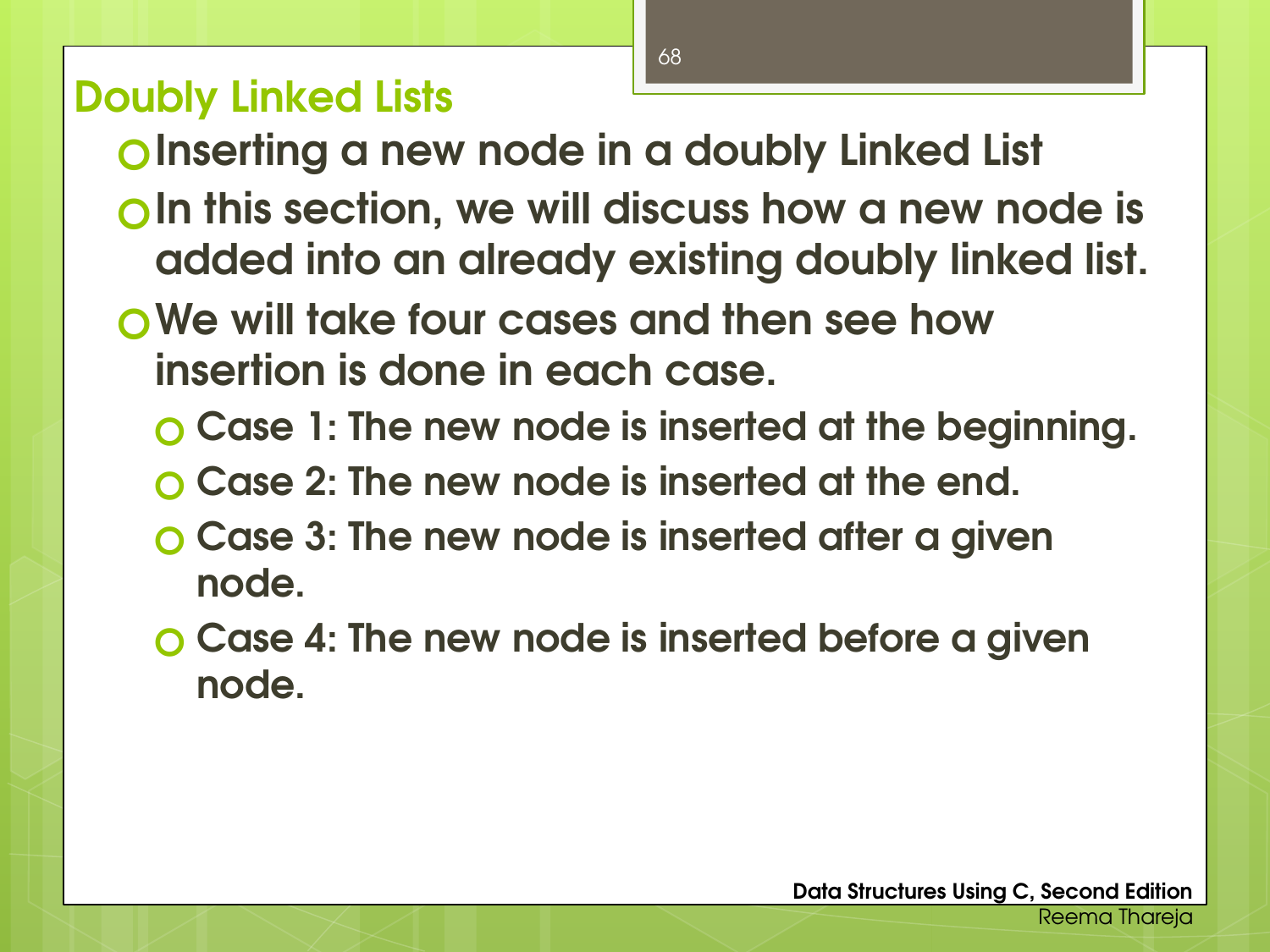

68
# Doubly Linked Lists
Inserting a new node in a doubly Linked List
In this section, we will discuss how a new node is added into an already existing doubly linked list.
We will take four cases and then see how insertion is done in each case.
Case 1: The new node is inserted at the beginning.
Case 2: The new node is inserted at the end.
Case 3: The new node is inserted after a given node.
Case 4: The new node is inserted before a given node.
Data Structures Using C, Second Edition
Reema Thareja